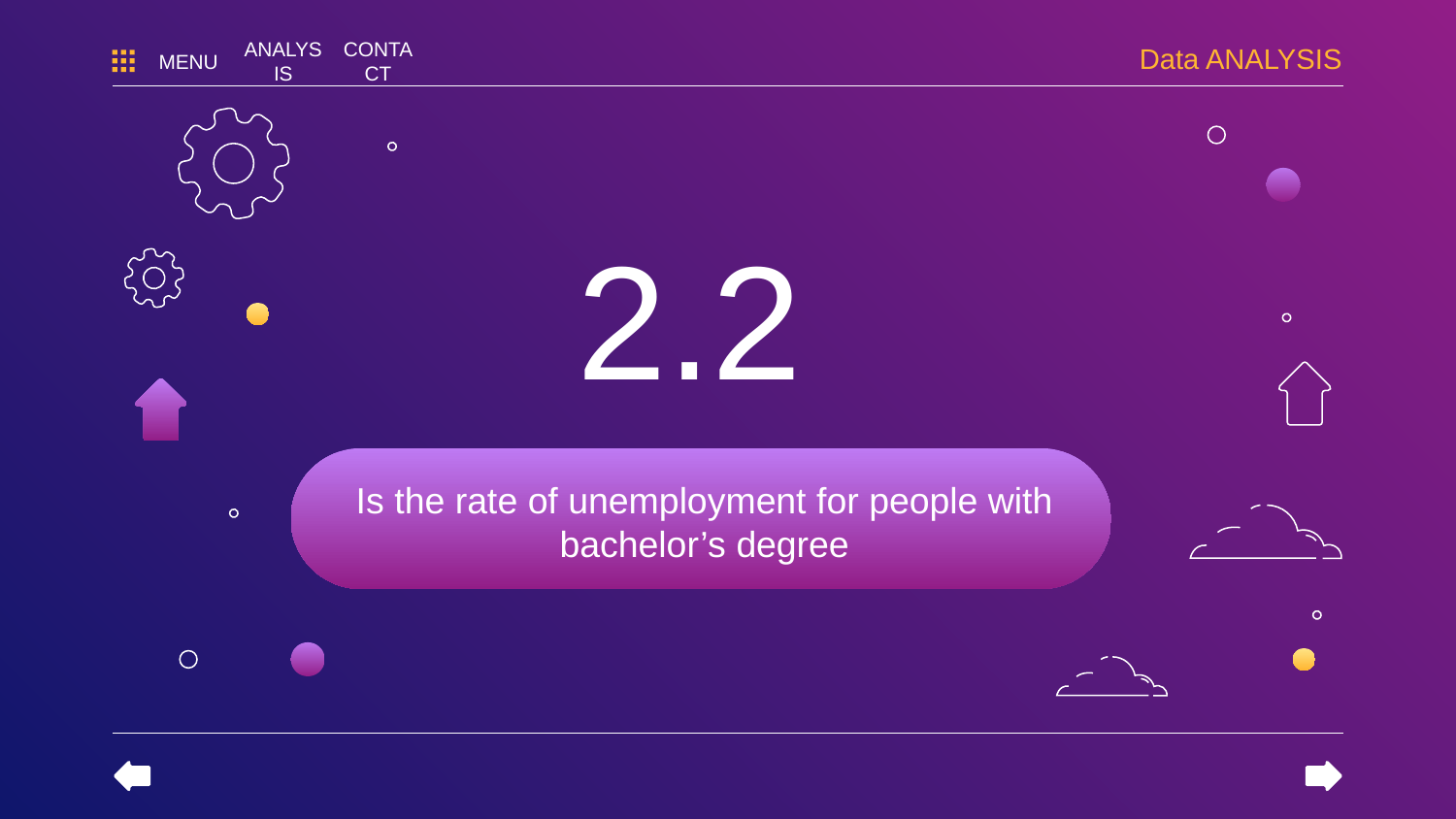

Data ANALYSIS
MENU
ANALYSIS
CONTACT

# 2.2

Is the rate of unemployment for people with bachelor’s degree